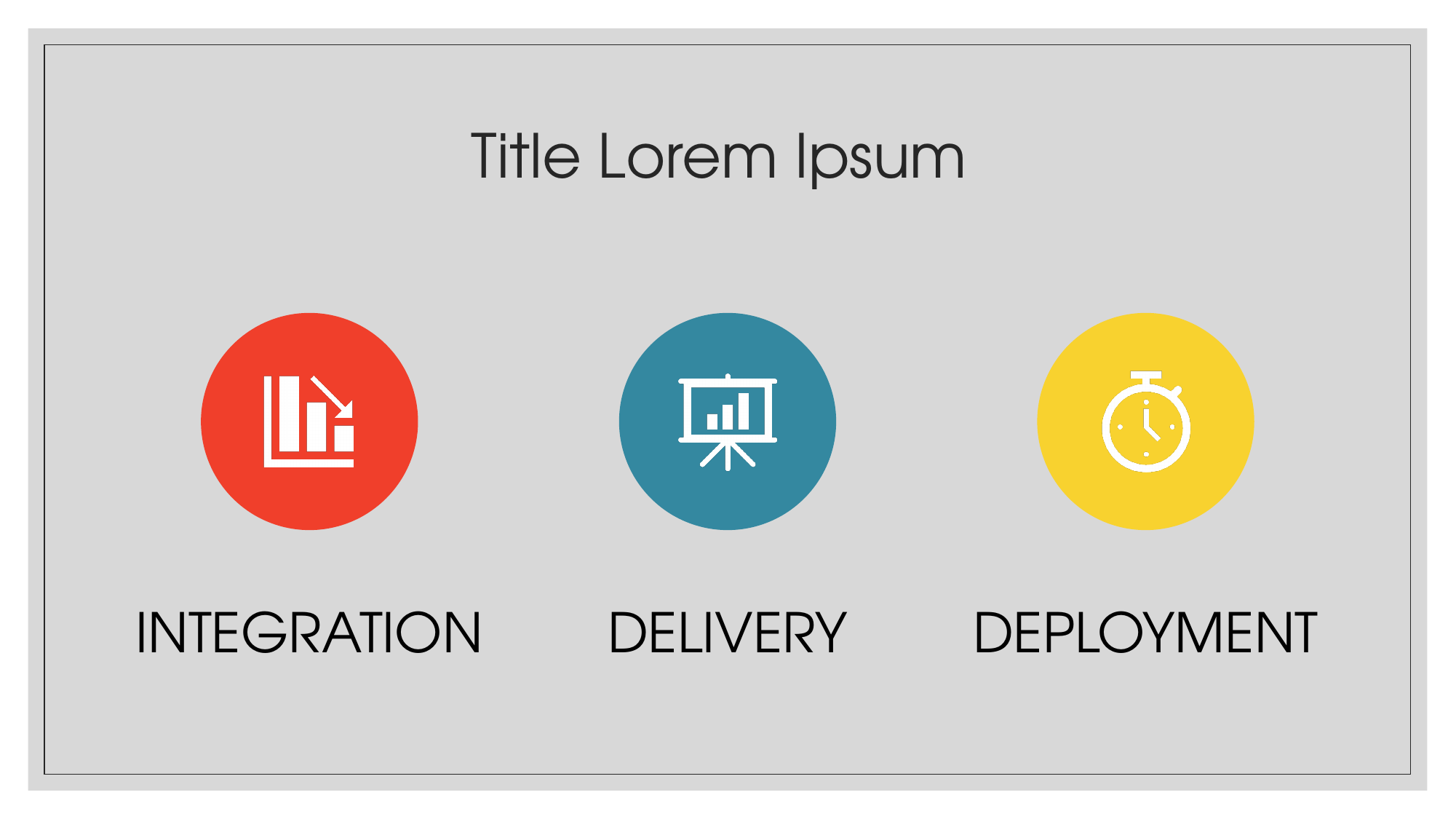

# Title Lorem Ipsum
Integration
Delivery
Deployment